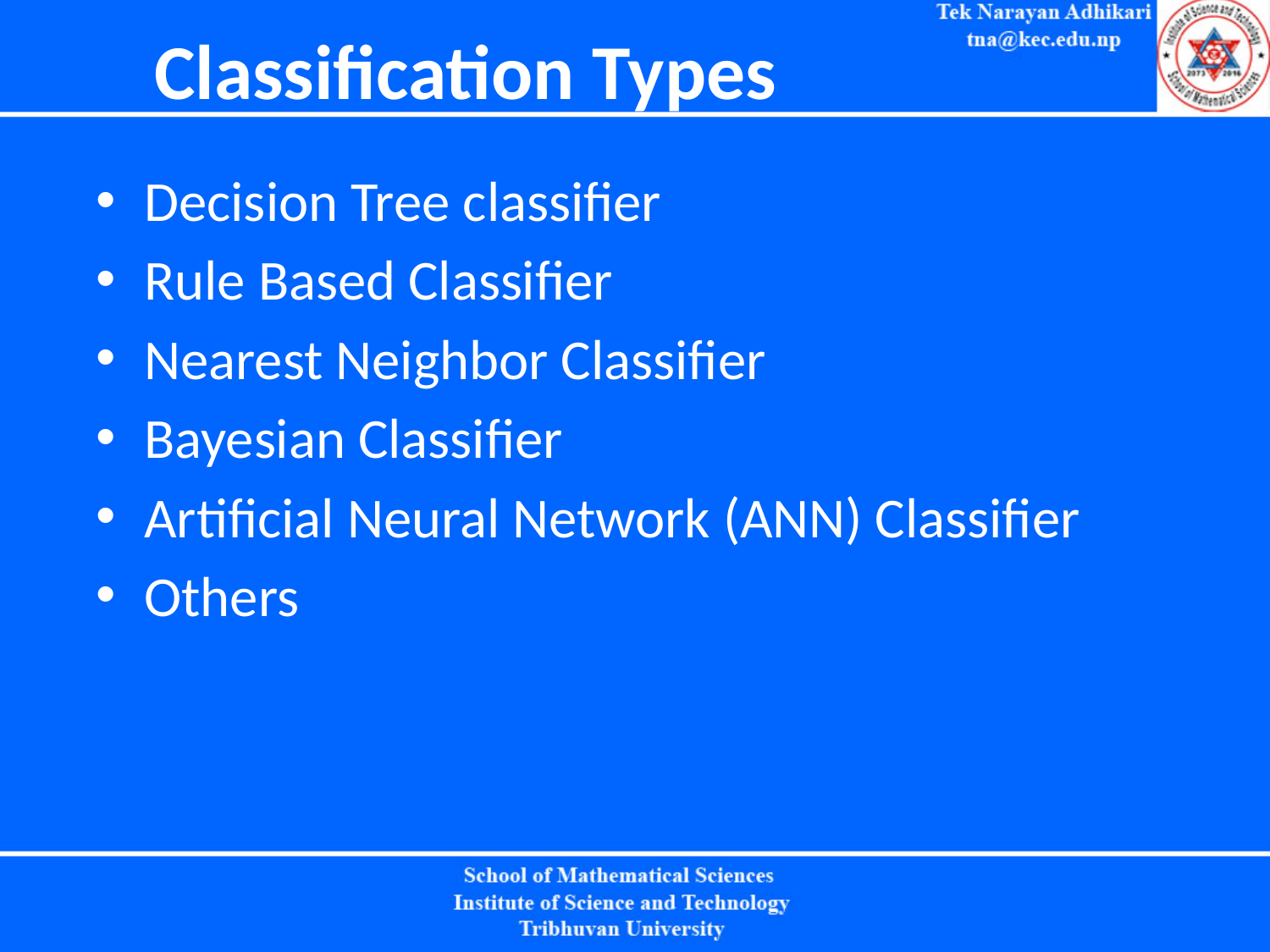

# Classification Types
Decision Tree classifier
Rule Based Classifier
Nearest Neighbor Classifier
Bayesian Classifier
Artificial Neural Network (ANN) Classifier
Others